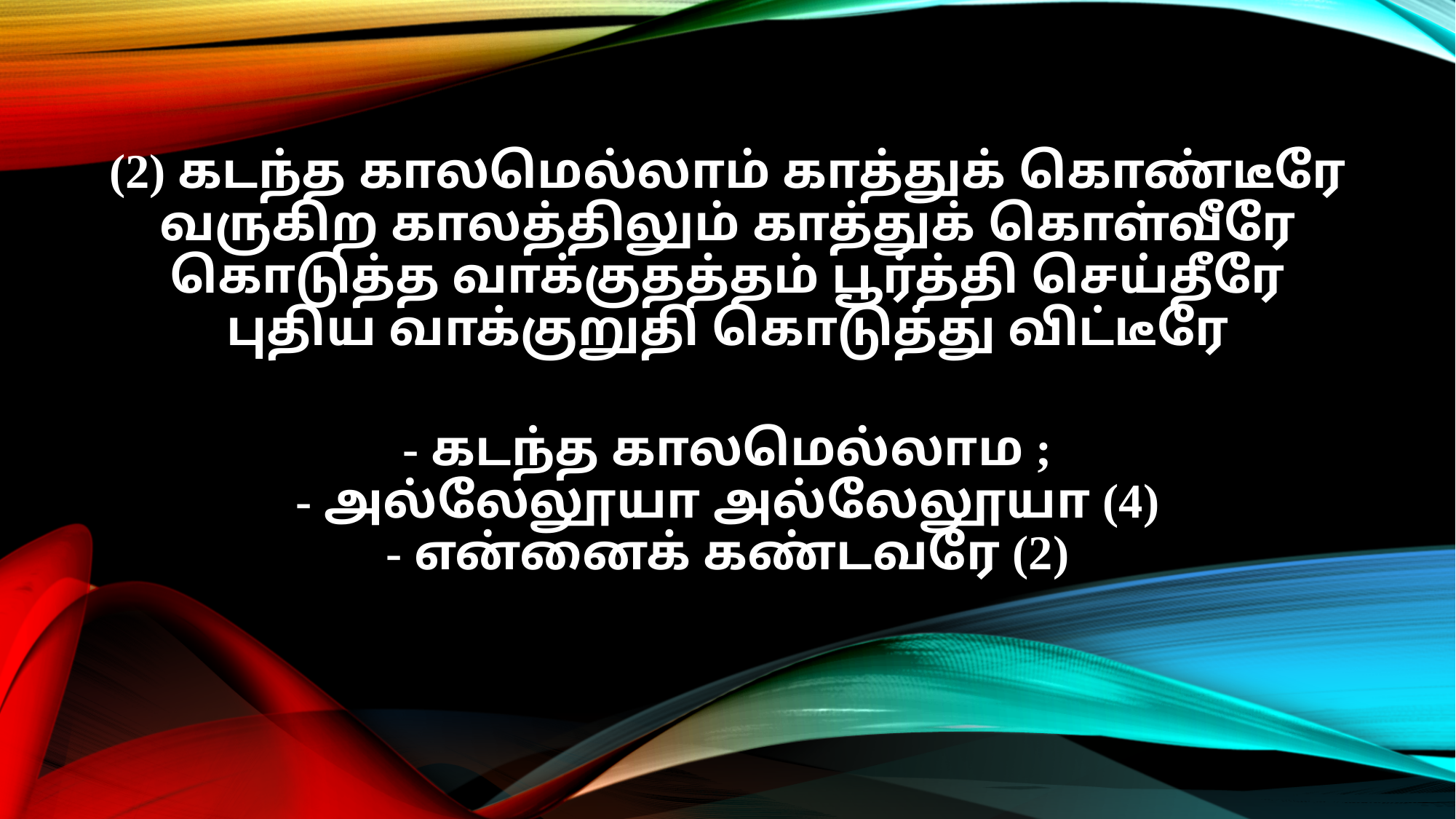

(2) கடந்த காலமெல்லாம் காத்துக் கொண்டீரே
வருகிற காலத்திலும் காத்துக் கொள்வீரே
கொடுத்த வாக்குதத்தம் பூர்த்தி செய்தீரே
புதிய வாக்குறுதி கொடுத்து விட்டீரே
- கடந்த காலமெல்லாம ;
- அல்லேலூயா அல்லேலூயா (4)
- என்னைக் கண்டவரே (2)